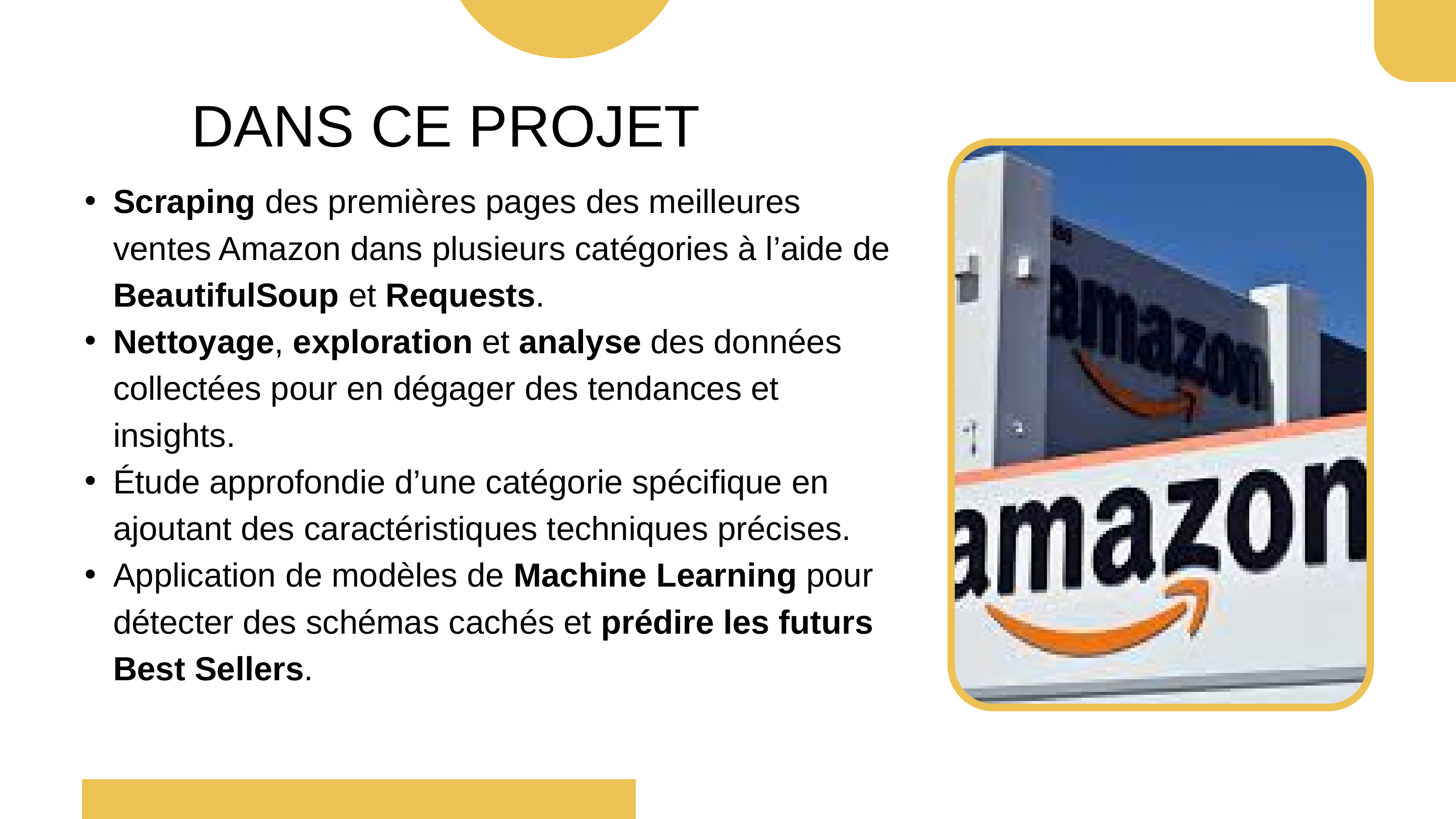

DANS CE PROJET

Scraping des premières pages des meilleures ventes Amazon dans plusieurs catégories à l’aide de BeautifulSoup et Requests.
Nettoyage, exploration et analyse des données collectées pour en dégager des tendances et insights.
Étude approfondie d’une catégorie spécifique en ajoutant des caractéristiques techniques précises.
Application de modèles de Machine Learning pour détecter des schémas cachés et prédire les futurs Best Sellers.